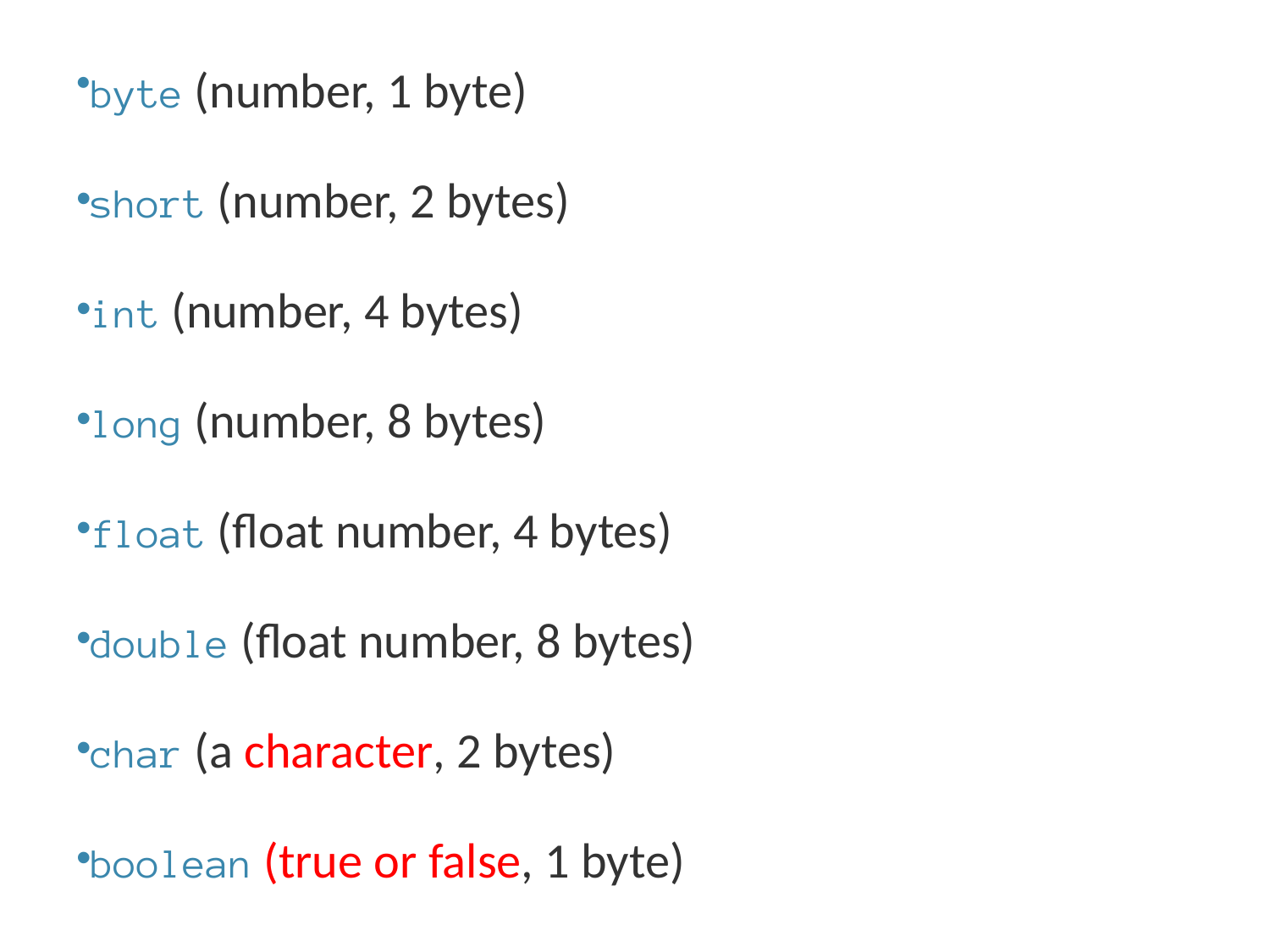

byte (number, 1 byte)

short (number, 2 bytes)

int (number, 4 bytes)

long (number, 8 bytes)

float (float number, 4 bytes)

double (float number, 8 bytes)

char (a character, 2 bytes)

boolean (true or false, 1 byte)